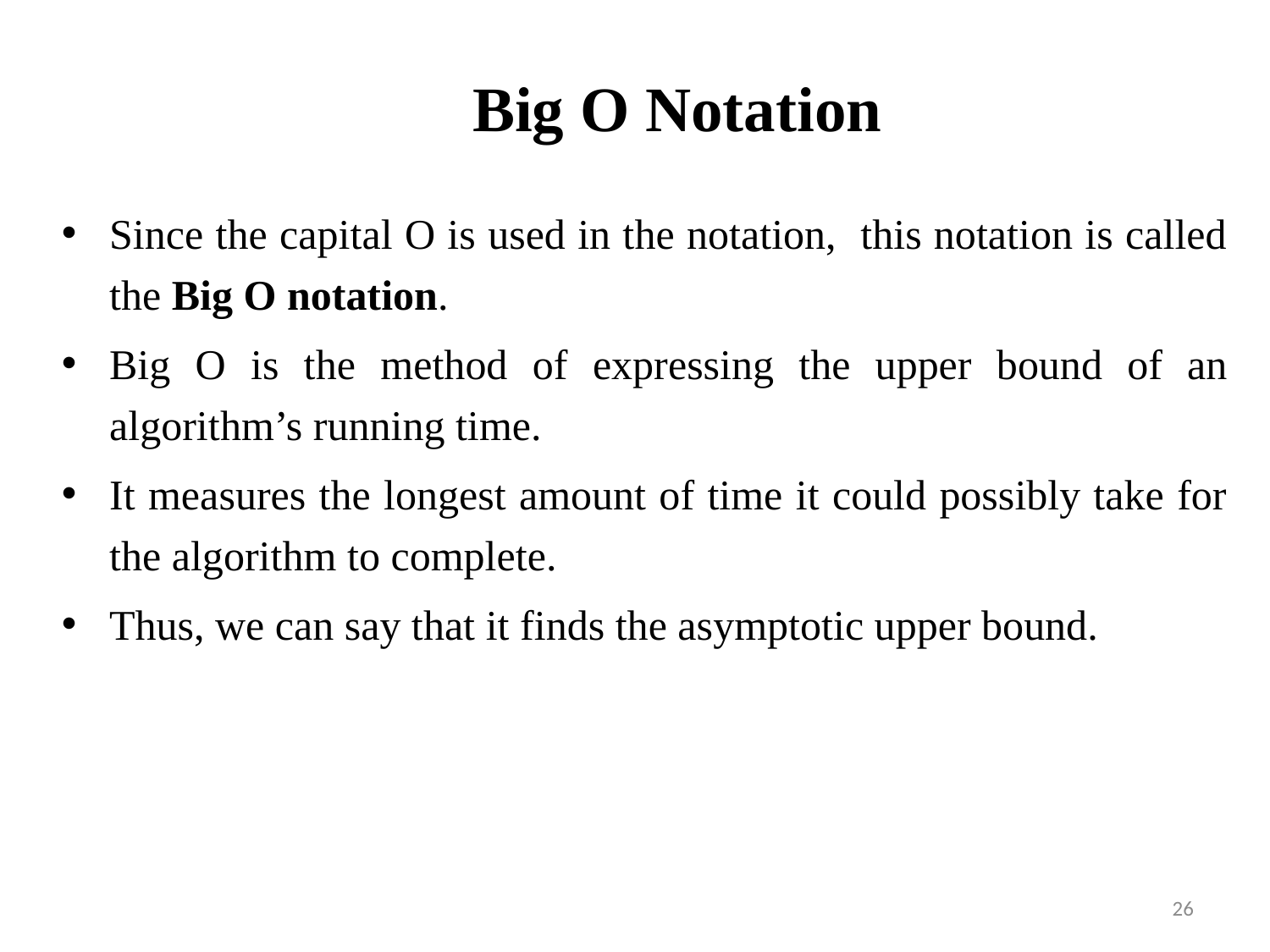

# Big O Notation
Since the capital O is used in the notation,  this notation is called the Big O notation.
Big O is the method of expressing the upper bound of an algorithm’s running time.
It measures the longest amount of time it could possibly take for the algorithm to complete.
Thus, we can say that it finds the asymptotic upper bound.

26